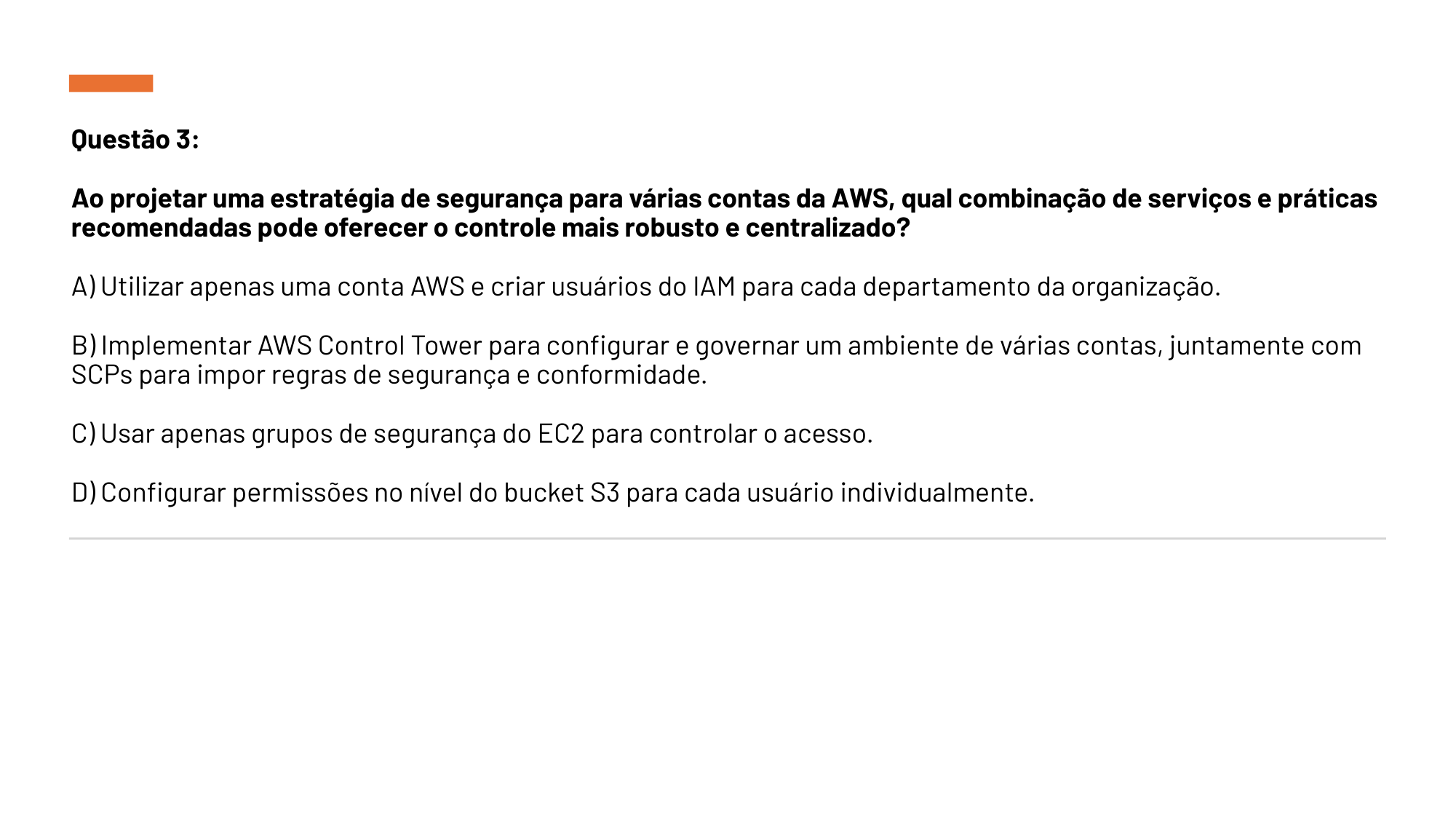

# Questão 3: Ao projetar uma estratégia de segurança para várias contas da AWS, qual combinação de serviços e práticas recomendadas pode oferecer o controle mais robusto e centralizado? A) Utilizar apenas uma conta AWS e criar usuários do IAM para cada departamento da organização. B) Implementar AWS Control Tower para configurar e governar um ambiente de várias contas, juntamente com SCPs para impor regras de segurança e conformidade. C) Usar apenas grupos de segurança do EC2 para controlar o acesso. D) Configurar permissões no nível do bucket S3 para cada usuário individualmente.